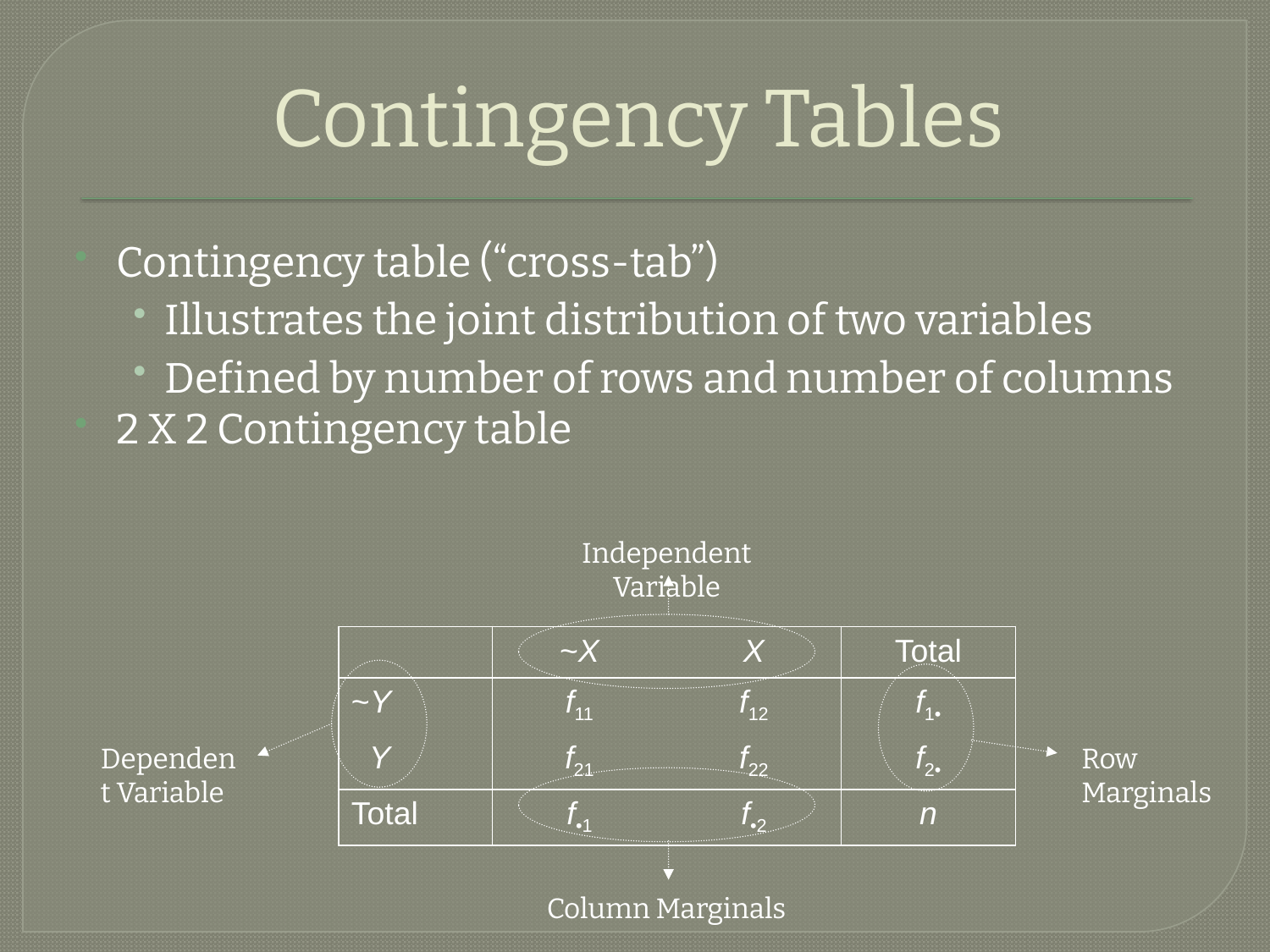

# Contingency Tables
Contingency table (“cross-tab”)
Illustrates the joint distribution of two variables
Defined by number of rows and number of columns
2 X 2 Contingency table
Independent Variable

Dependent Variable

Row Marginals

Column Marginals
|  | ~X | X | Total |
| --- | --- | --- | --- |
| ~Y | f11 | f12 | f1• |
| Y | f21 | f22 | f2• |
| Total | f•1 | f•2 | n |